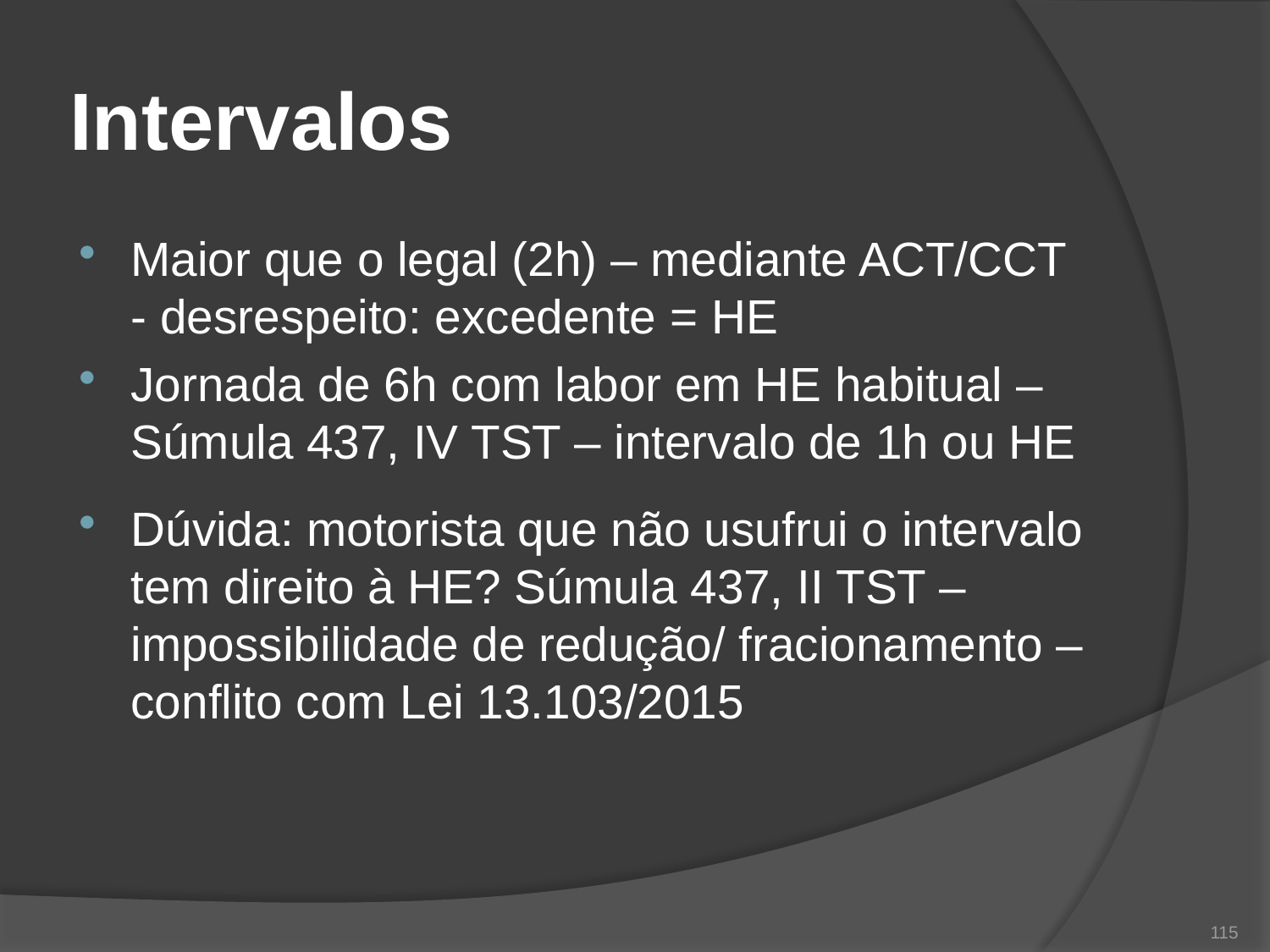

# Intervalos
Maior que o legal (2h) – mediante ACT/CCT - desrespeito: excedente = HE
Jornada de 6h com labor em HE habitual – Súmula 437, IV TST – intervalo de 1h ou HE
Dúvida: motorista que não usufrui o intervalo tem direito à HE? Súmula 437, II TST – impossibilidade de redução/ fracionamento – conflito com Lei 13.103/2015
115